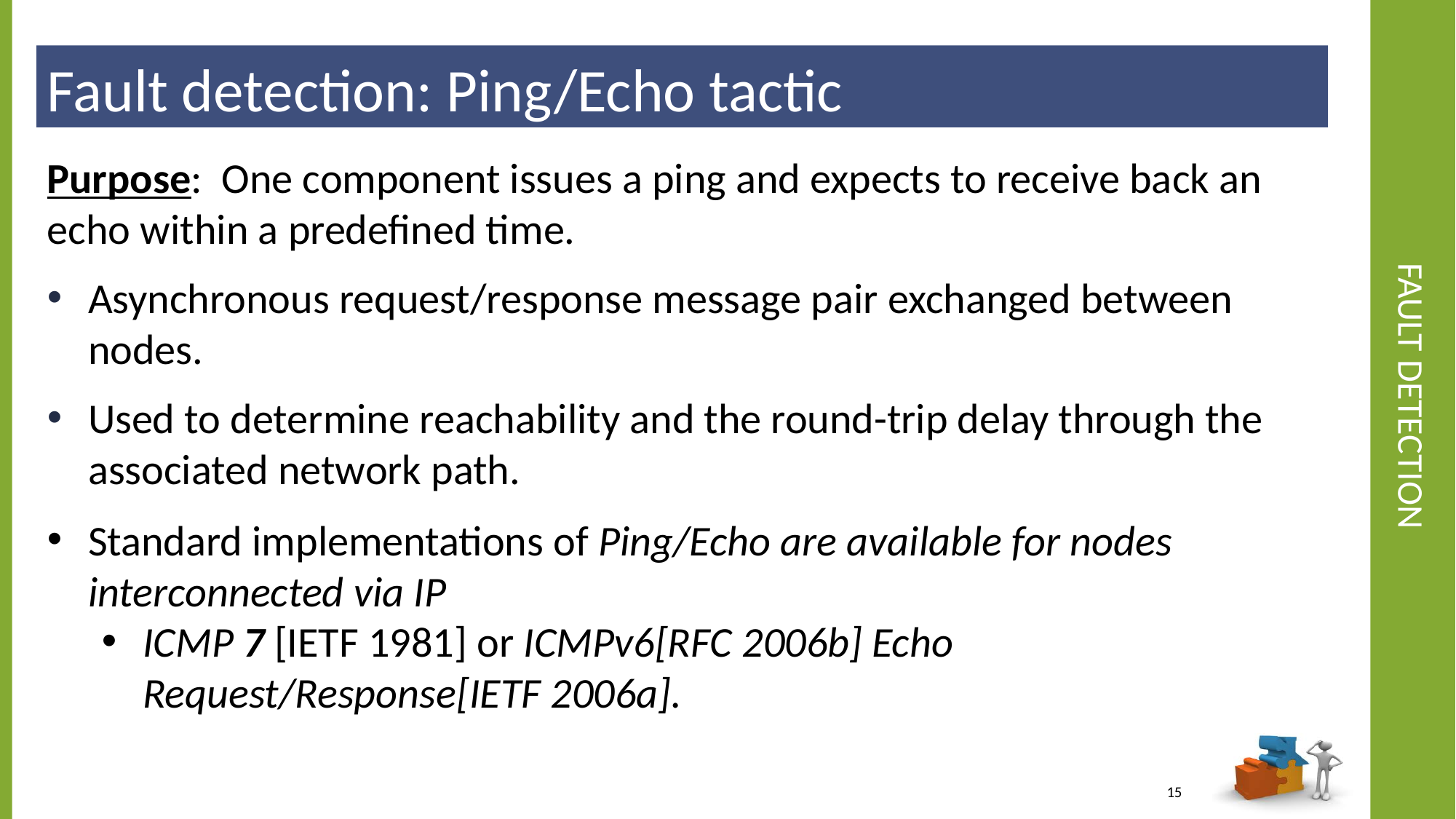

Fault detection: Ping/Echo tactic
# Fault Detection
Purpose:  One component issues a ping and expects to receive back an echo within a predefined time.
Asynchronous request/response message pair exchanged between nodes.
Used to determine reachability and the round-trip delay through the associated network path.
Standard implementations of Ping/Echo are available for nodes interconnected via IP
ICMP 7 [IETF 1981] or ICMPv6[RFC 2006b] Echo Request/Response[IETF 2006a].

15